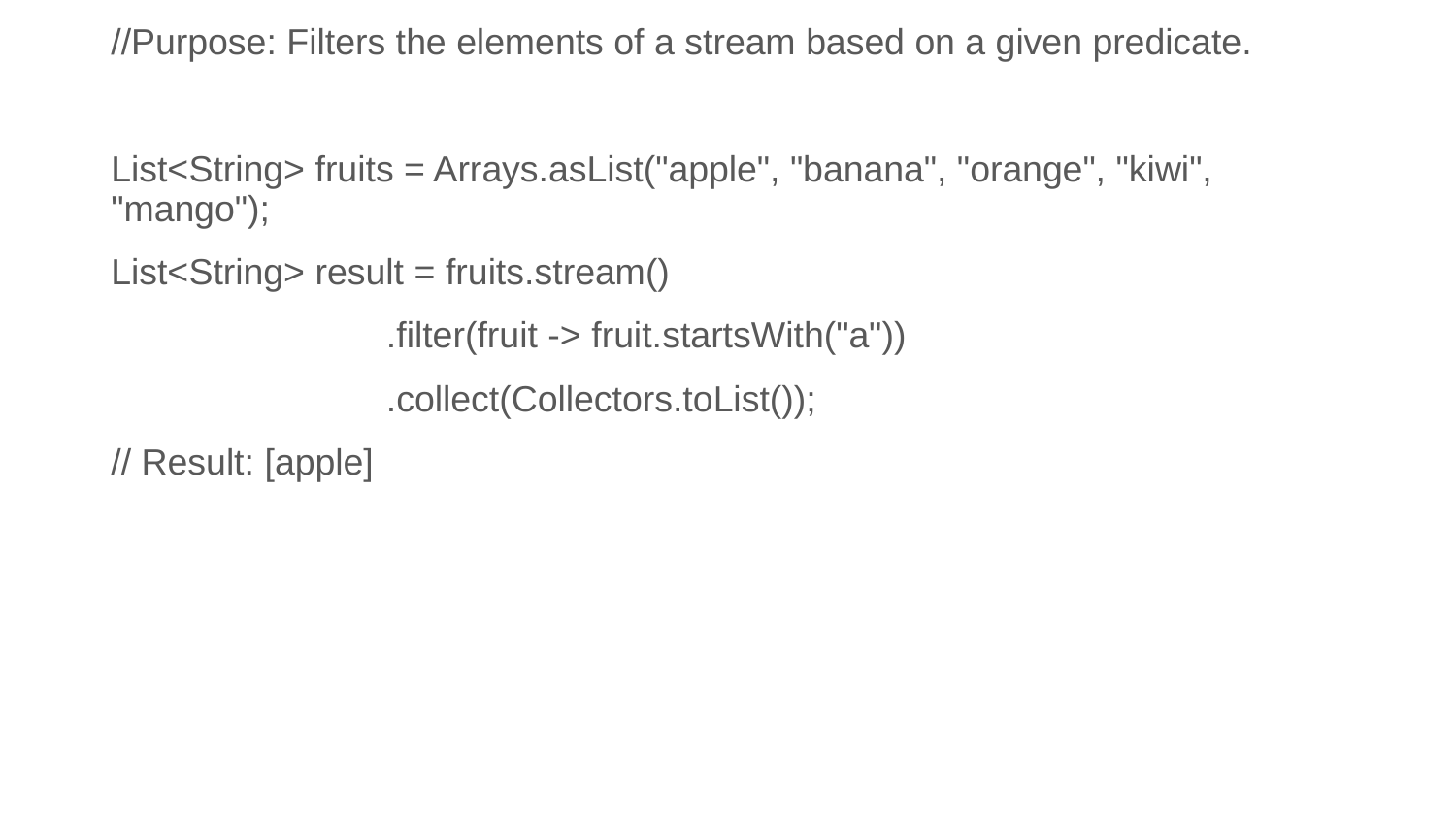

//Purpose: Filters the elements of a stream based on a given predicate.

List<String> fruits = Arrays.asList("apple", "banana", "orange", "kiwi", "mango");
List<String> result = fruits.stream()
                           .filter(fruit -> fruit.startsWith("a"))
                           .collect(Collectors.toList());
// Result: [apple]